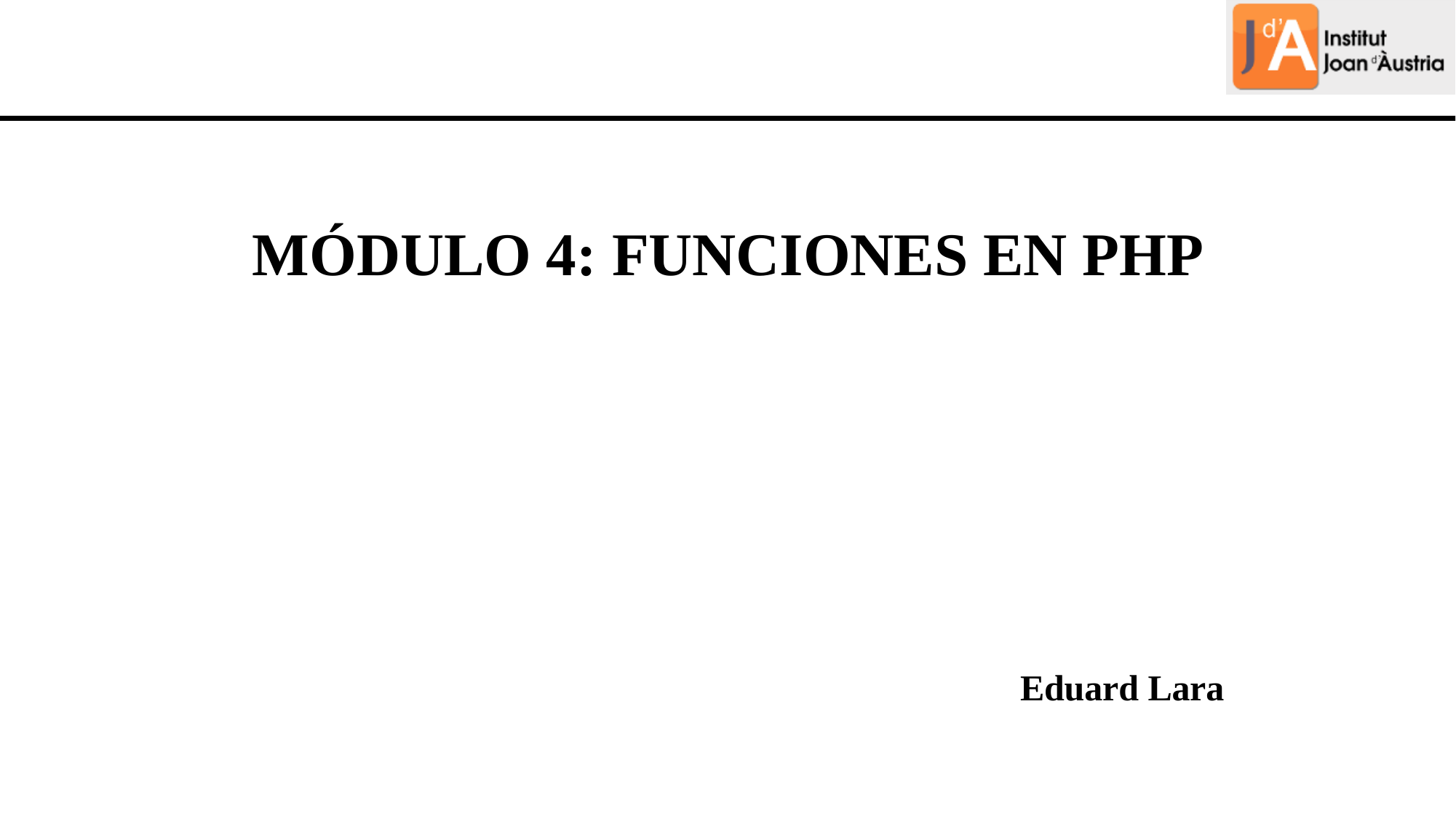

MÓDULO 4: FUNCIONES EN PHP
Eduard Lara